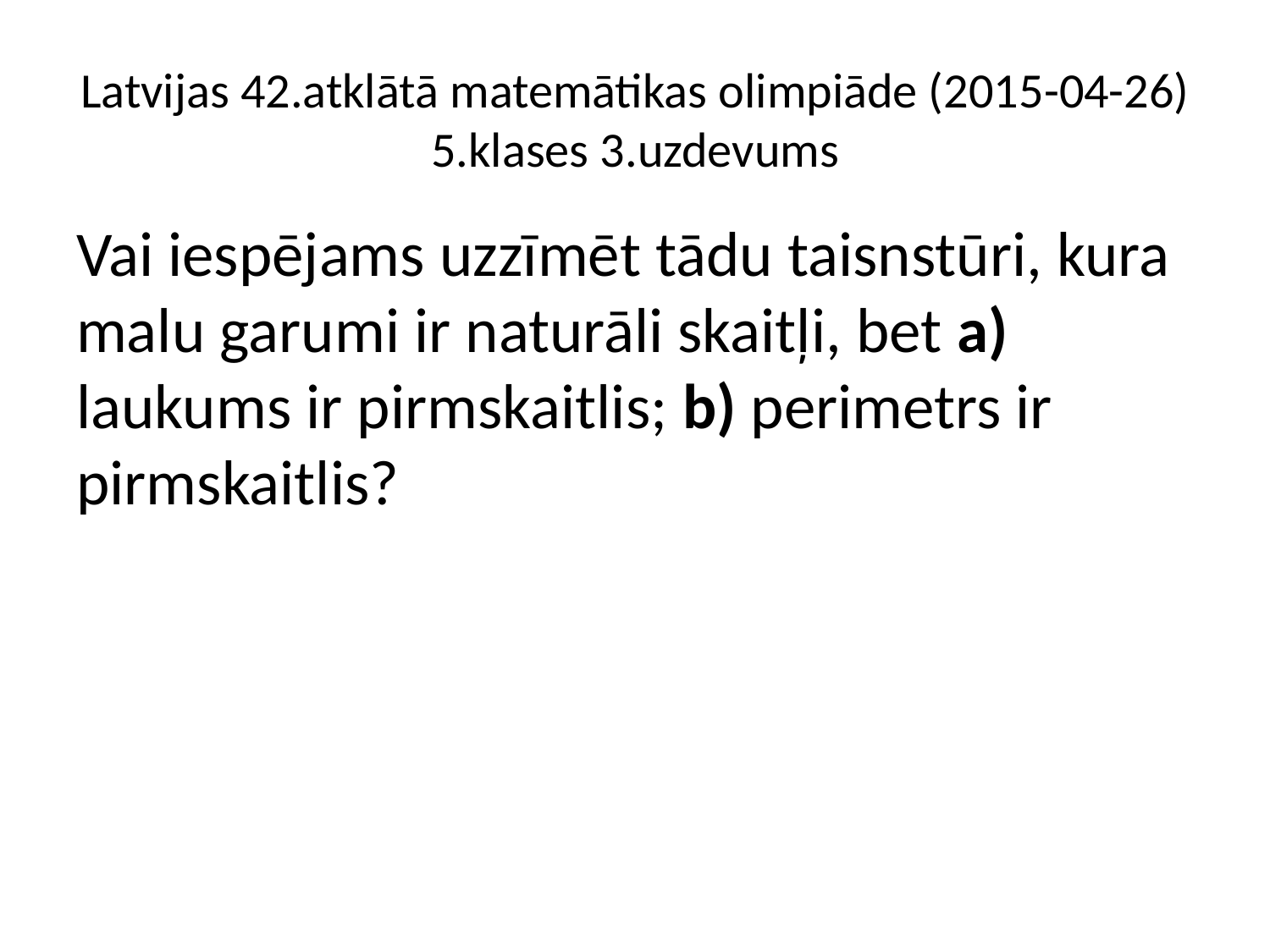

# Latvijas 42.atklātā matemātikas olimpiāde (2015-04-26) 5.klases 3.uzdevums
Vai iespējams uzzīmēt tādu taisnstūri, kura malu garumi ir naturāli skaitļi, bet a) laukums ir pirmskaitlis; b) perimetrs ir pirmskaitlis?